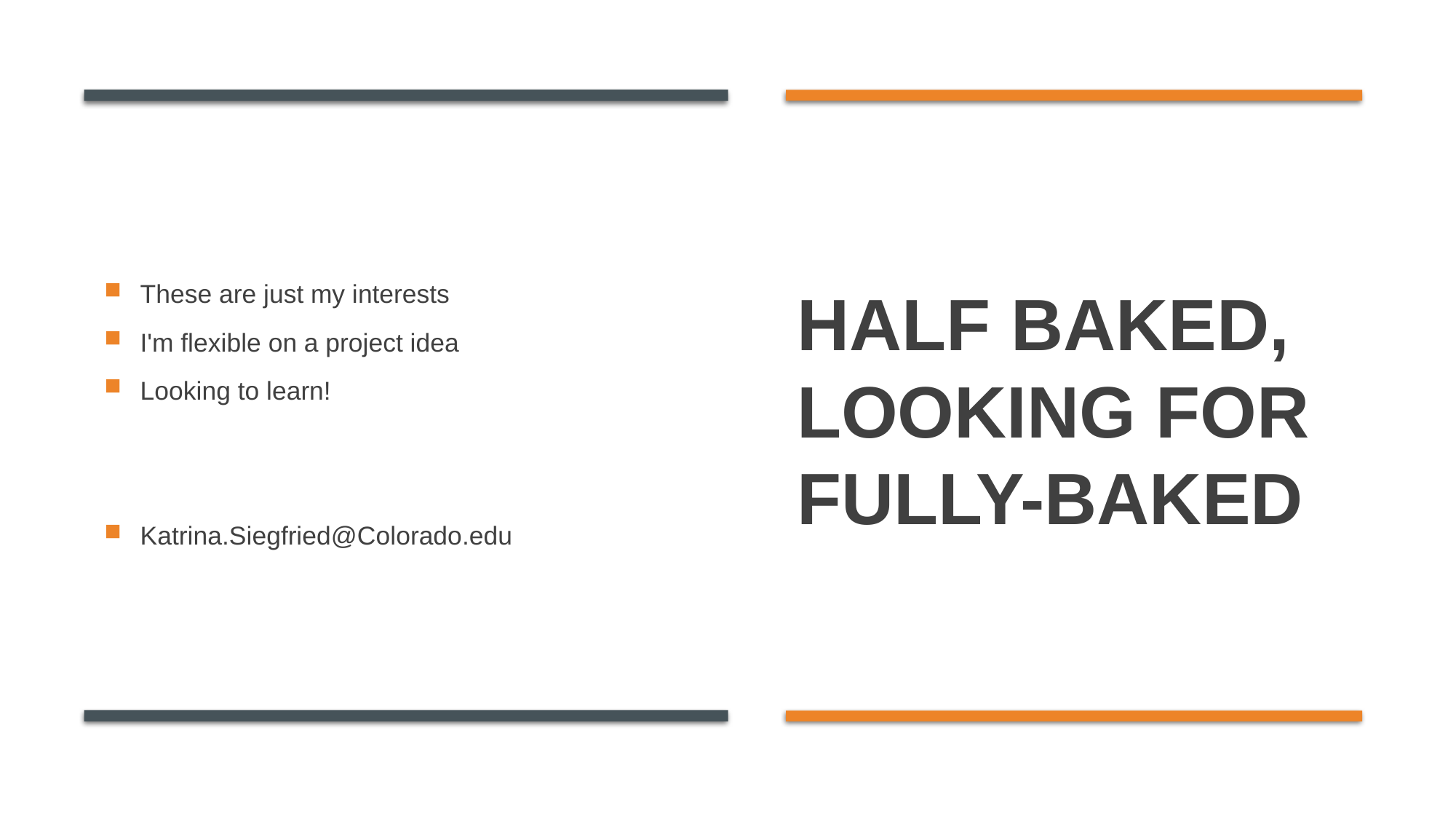

# Half baked, looking for fully-Baked
These are just my interests
I'm flexible on a project idea
Looking to learn!

Katrina.Siegfried@Colorado.edu